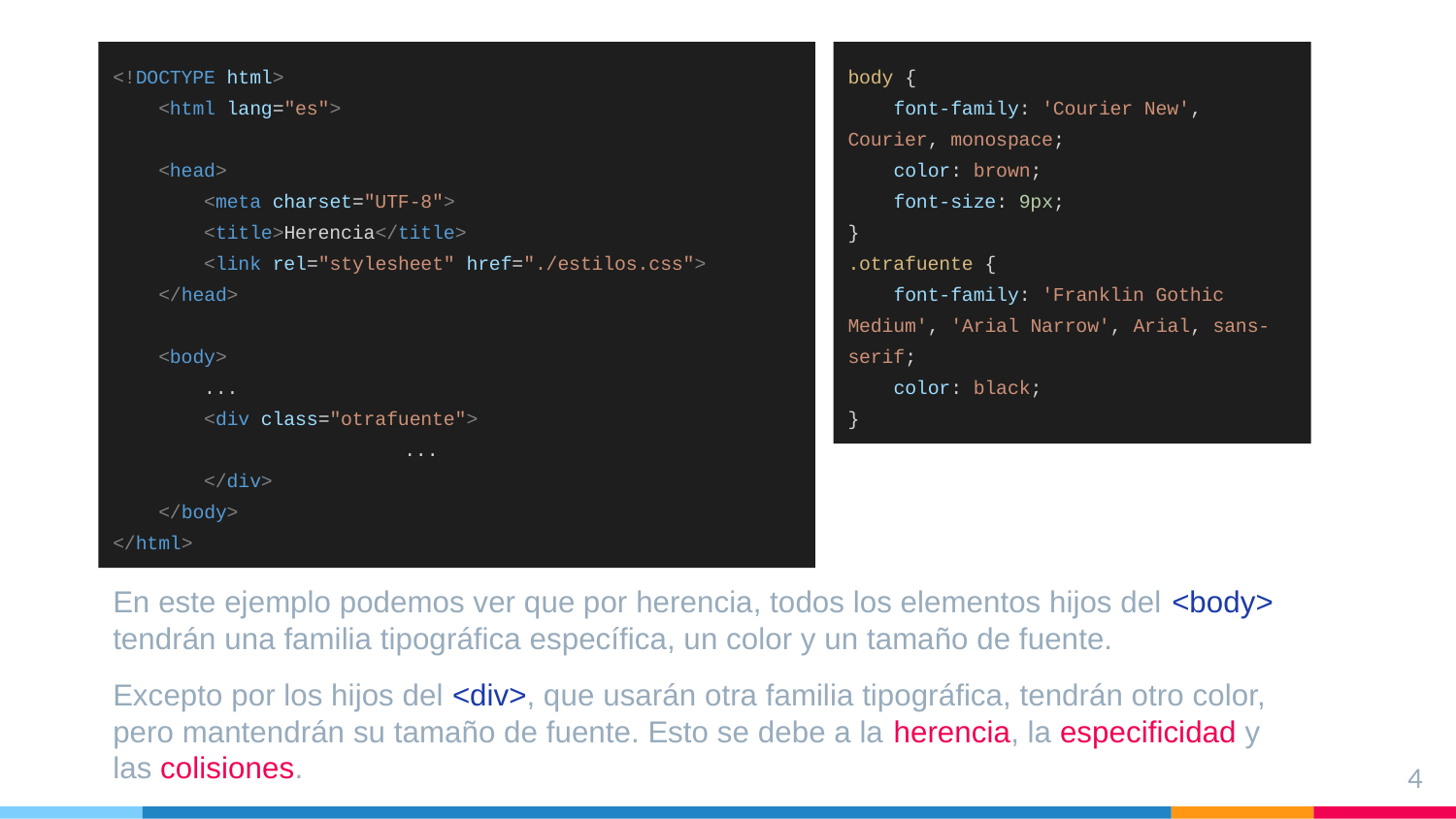

<!DOCTYPE html>
    <html lang="es">

    <head>
        <meta charset="UTF-8">
        <title>Herencia</title>
        <link rel="stylesheet" href="./estilos.css">
    </head>

    <body>
        ...
        <div class="otrafuente">
		...
        </div>
    </body>
</html>
body {
    font-family: 'Courier New', Courier, monospace;
    color: brown;
    font-size: 9px;
}
.otrafuente {
    font-family: 'Franklin Gothic Medium', 'Arial Narrow', Arial, sans-serif;
    color: black;
}
# En este ejemplo podemos ver que por herencia, todos los elementos hijos del <body> tendrán una familia tipográfica específica, un color y un tamaño de fuente.
Excepto por los hijos del <div>, que usarán otra familia tipográfica, tendrán otro color, pero mantendrán su tamaño de fuente. Esto se debe a la herencia, la especificidad y las colisiones.
4